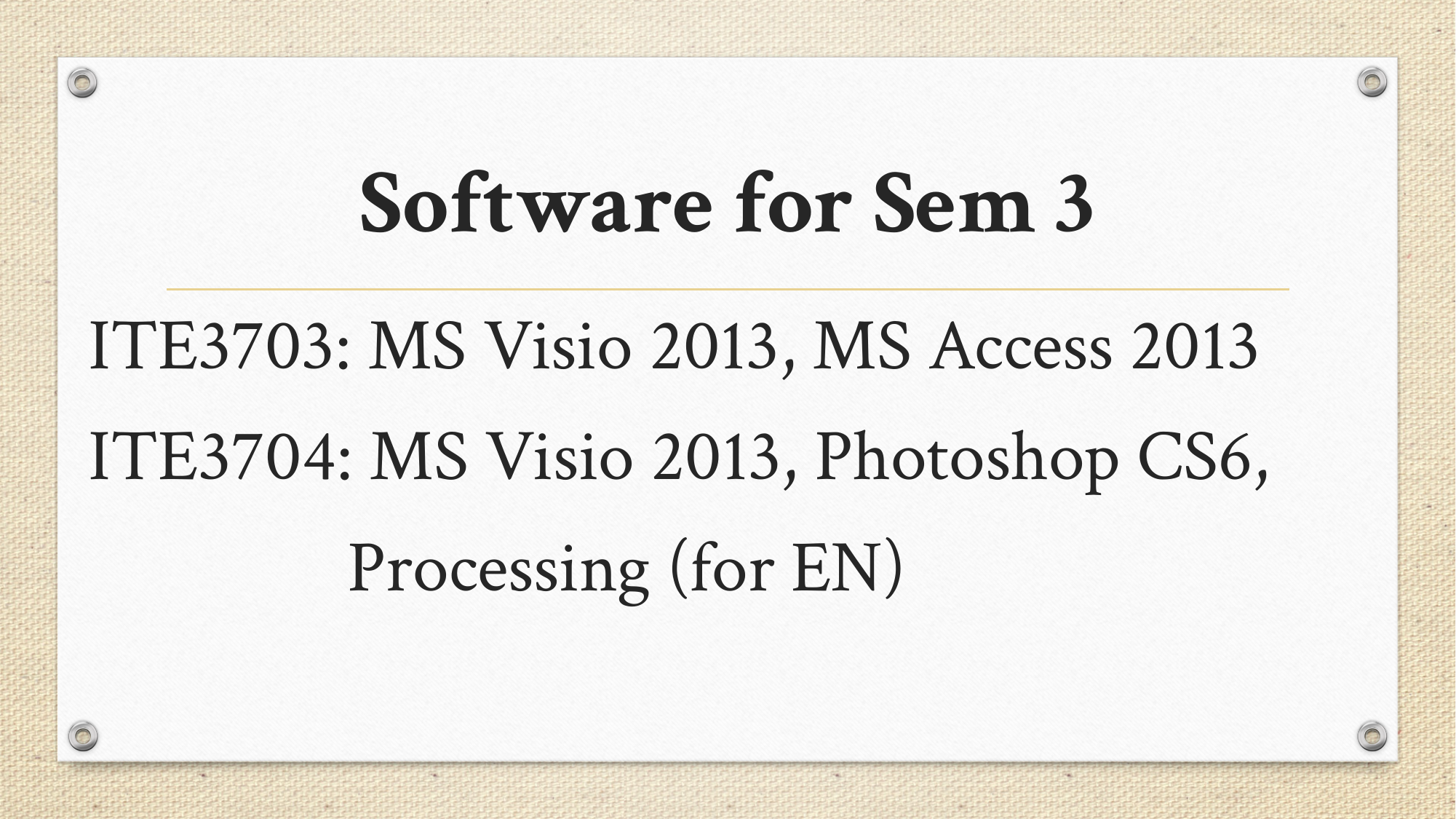

# Software for Sem 3
ITE3703: MS Visio 2013, MS Access 2013
ITE3704: MS Visio 2013, Photoshop CS6,
                Processing (for EN)